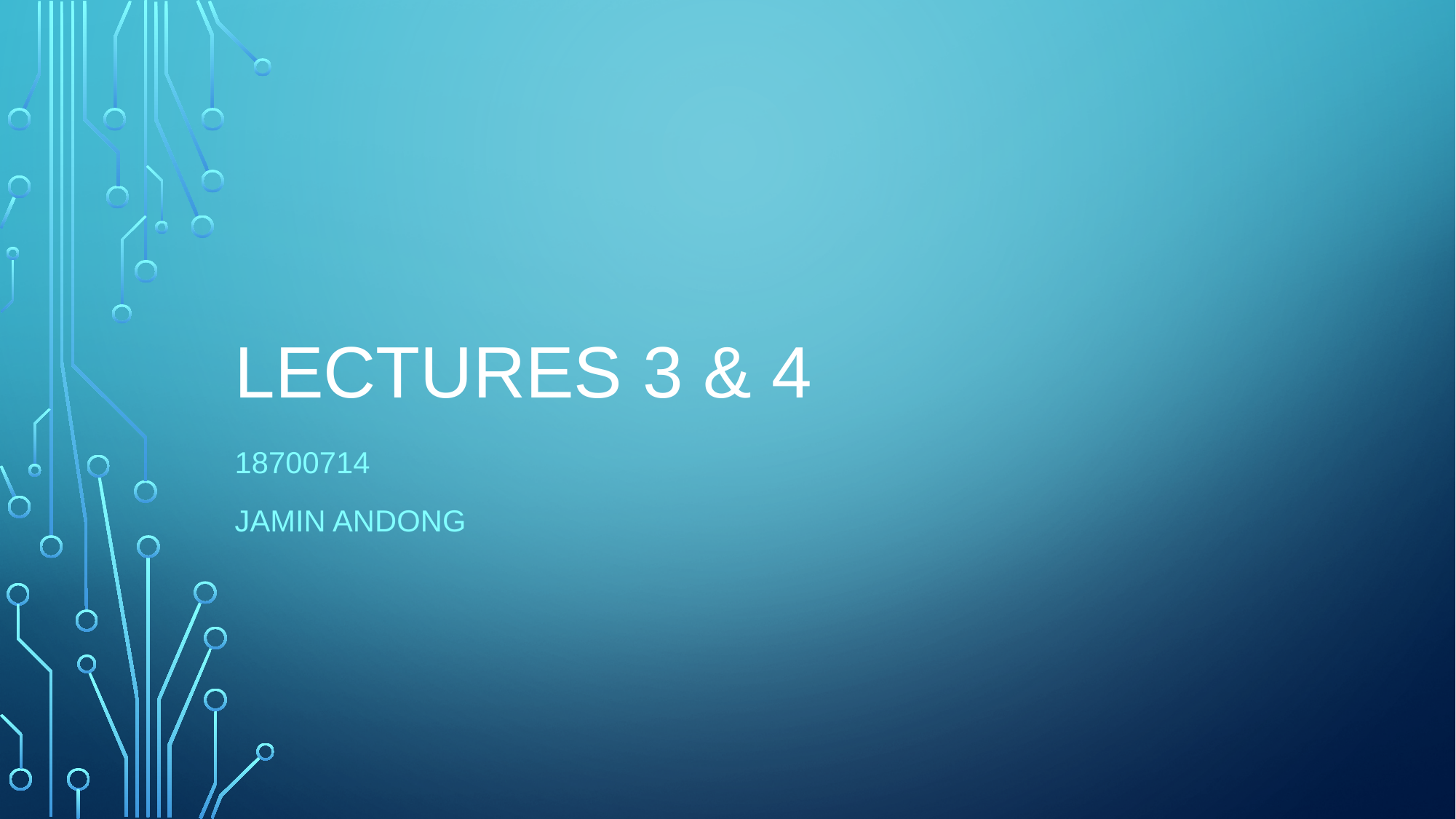

# Lectures 3 & 4
18700714
Jamin andong